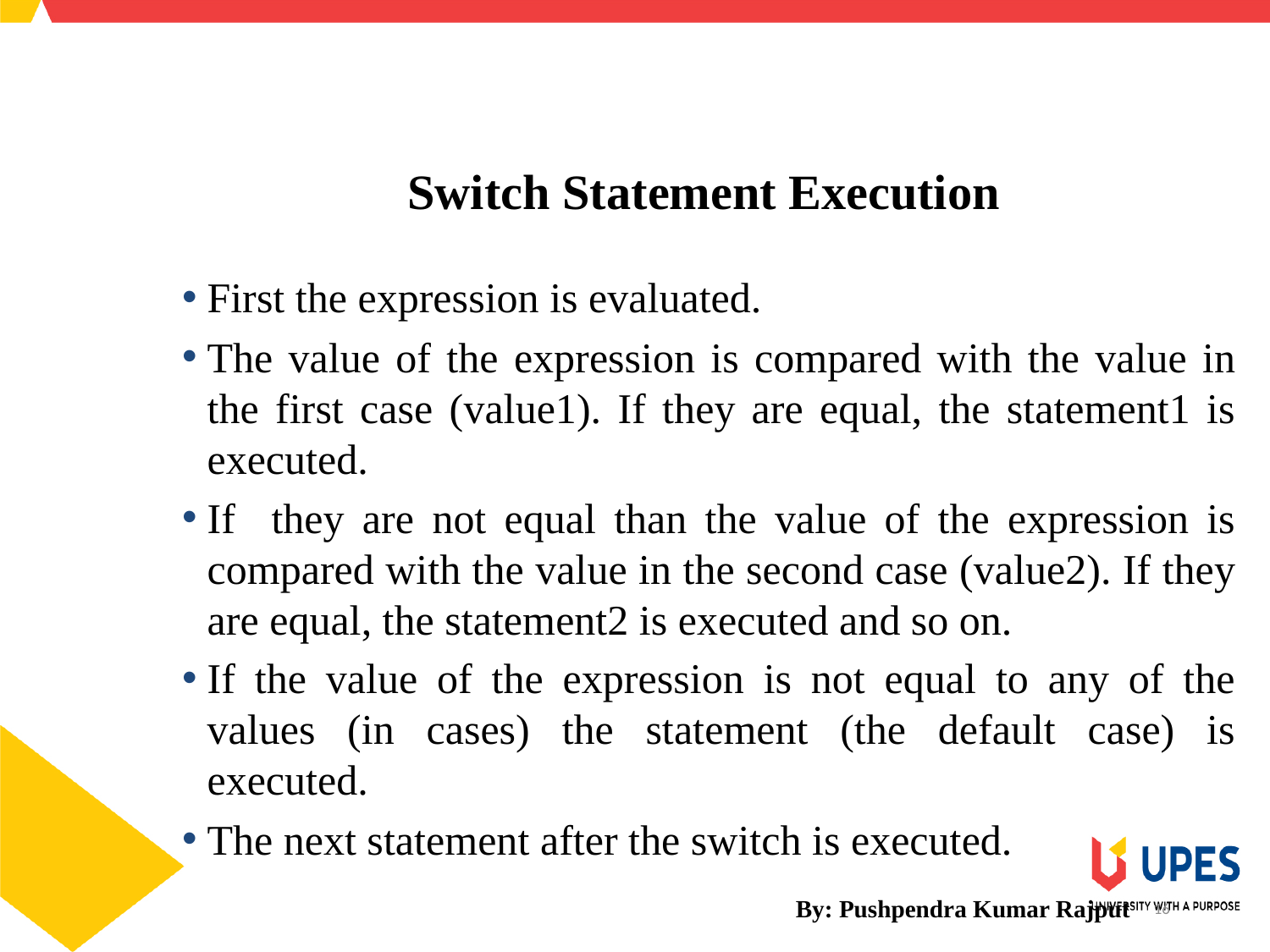

SCHOOL OF ENGINEERING & TECHNOLOGY
DEPARTMENT OF COMPUTER SCIENCE AND ENGINEERING
Switch Statement Execution
First the expression is evaluated.
The value of the expression is compared with the value in the first case (value1). If they are equal, the statement1 is executed.
If  they are not equal than the value of the expression is compared with the value in the second case (value2). If they are equal, the statement2 is executed and so on.
If the value of the expression is not equal to any of the values (in cases) the statement (the default case) is executed.
The next statement after the switch is executed.
By: Pushpendra Kumar Rajput
16